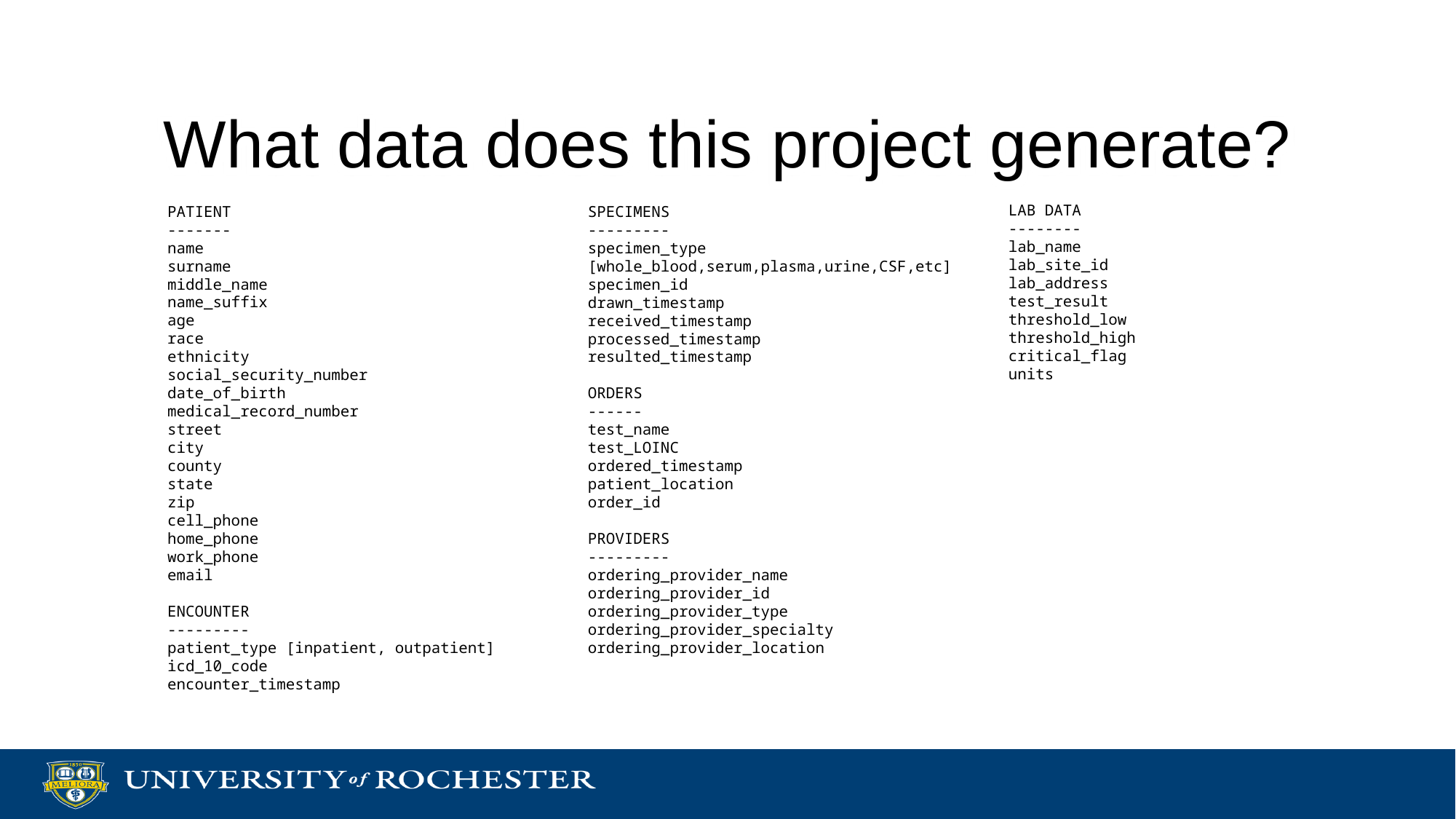

# What data does this project generate?
LAB DATA
--------
lab_name
lab_site_id
lab_address
test_result
threshold_low
threshold_high
critical_flag
units
PATIENT
-------
name
surname
middle_name
name_suffix
age
race
ethnicity
social_security_number
date_of_birth
medical_record_number
street
city
county
state
zip
cell_phone
home_phone
work_phone
email

ENCOUNTER
---------
patient_type [inpatient, outpatient]
icd_10_code
encounter_timestamp

SPECIMENS
---------
specimen_type [whole_blood,serum,plasma,urine,CSF,etc]
specimen_id
drawn_timestamp
received_timestamp
processed_timestamp
resulted_timestamp

ORDERS
------
test_name
test_LOINC
ordered_timestamp
patient_location
order_id

PROVIDERS
---------
ordering_provider_name
ordering_provider_id
ordering_provider_type
ordering_provider_specialty
ordering_provider_location